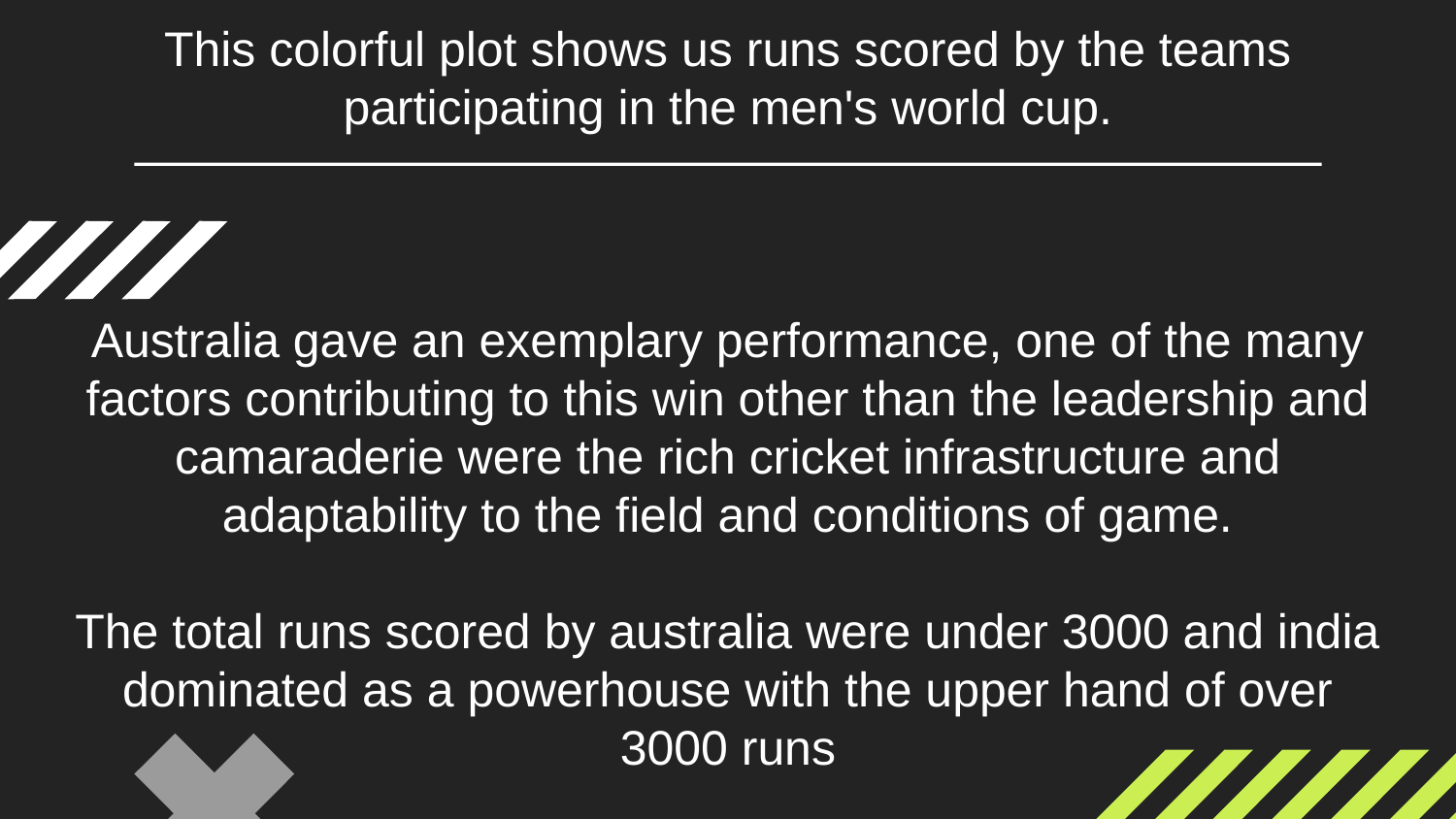

# This colorful plot shows us runs scored by the teams participating in the men's world cup.

Australia gave an exemplary performance, one of the many factors contributing to this win other than the leadership and camaraderie were the rich cricket infrastructure and adaptability to the field and conditions of game.

The total runs scored by australia were under 3000 and india dominated as a powerhouse with the upper hand of over 3000 runs